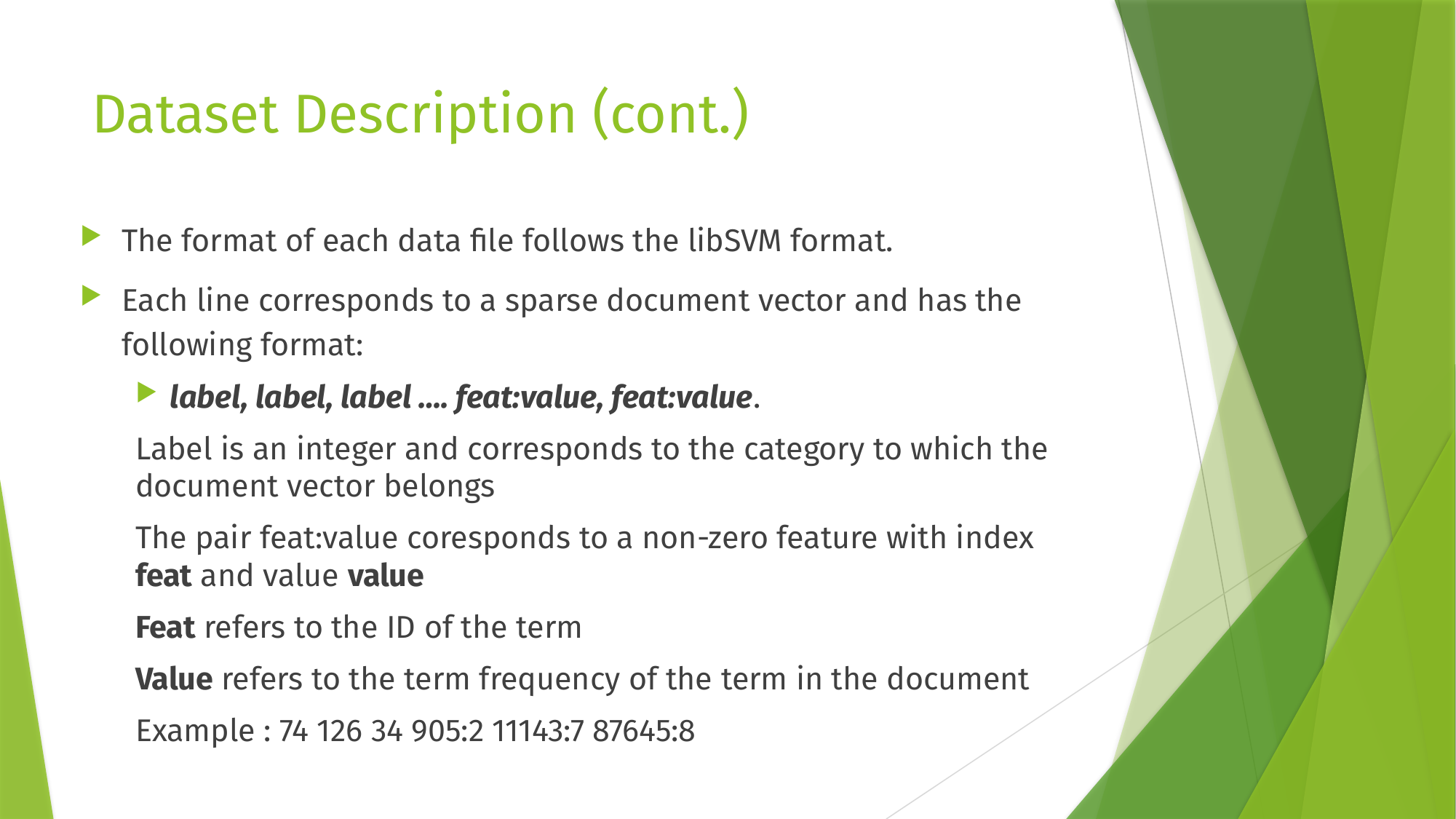

# Dataset Description (cont.)
The format of each data file follows the libSVM format.
Each line corresponds to a sparse document vector and has the following format:
label, label, label …. feat:value, feat:value.
Label is an integer and corresponds to the category to which the document vector belongs
The pair feat:value coresponds to a non-zero feature with index feat and value value
Feat refers to the ID of the term
Value refers to the term frequency of the term in the document
Example : 74 126 34 905:2 11143:7 87645:8